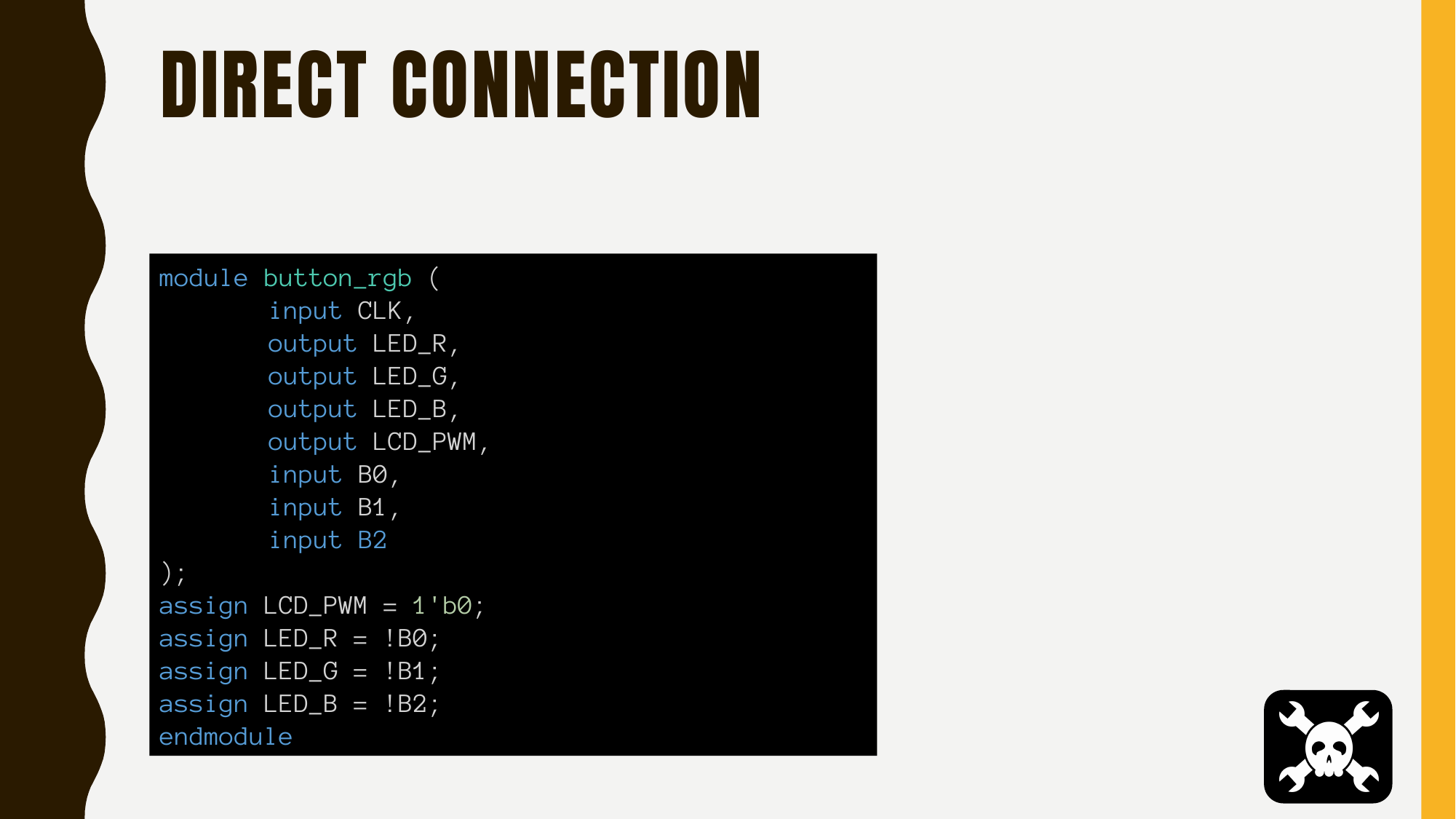

# DIRECT CONNECTION
module button_rgb (
	input CLK,
	output LED_R,
	output LED_G,
	output LED_B,
	output LCD_PWM,
	input B0,
	input B1,
	input B2
);
assign LCD_PWM = 1'b0;
assign LED_R = !B0;
assign LED_G = !B1;
assign LED_B = !B2;
endmodule